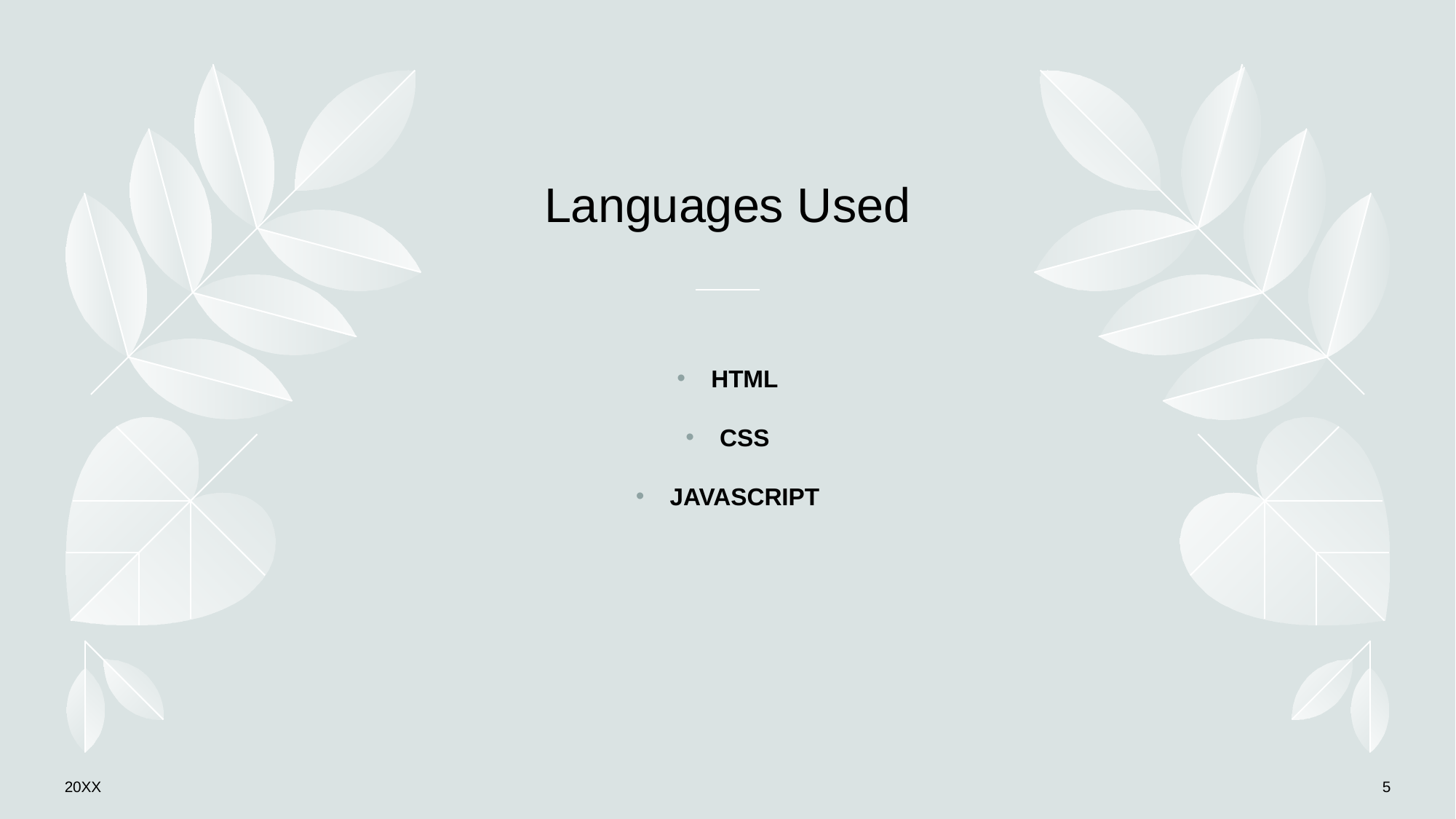

# Languages Used
HTML
CSS
JAVASCRIPT
20XX

5